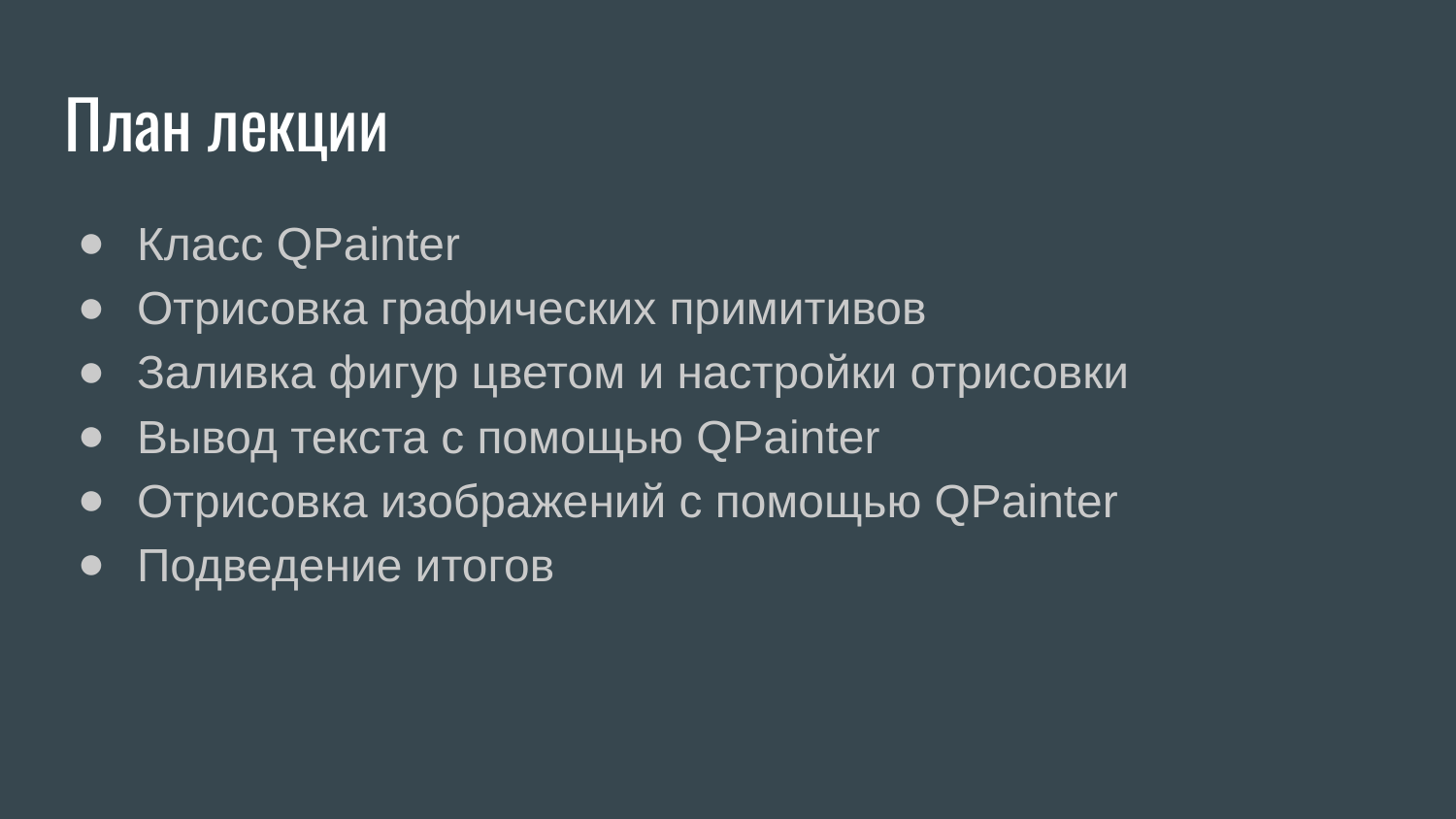

# План лекции
Класс QPainter
Отрисовка графических примитивов
Заливка фигур цветом и настройки отрисовки
Вывод текста с помощью QPainter
Отрисовка изображений с помощью QPainter
Подведение итогов